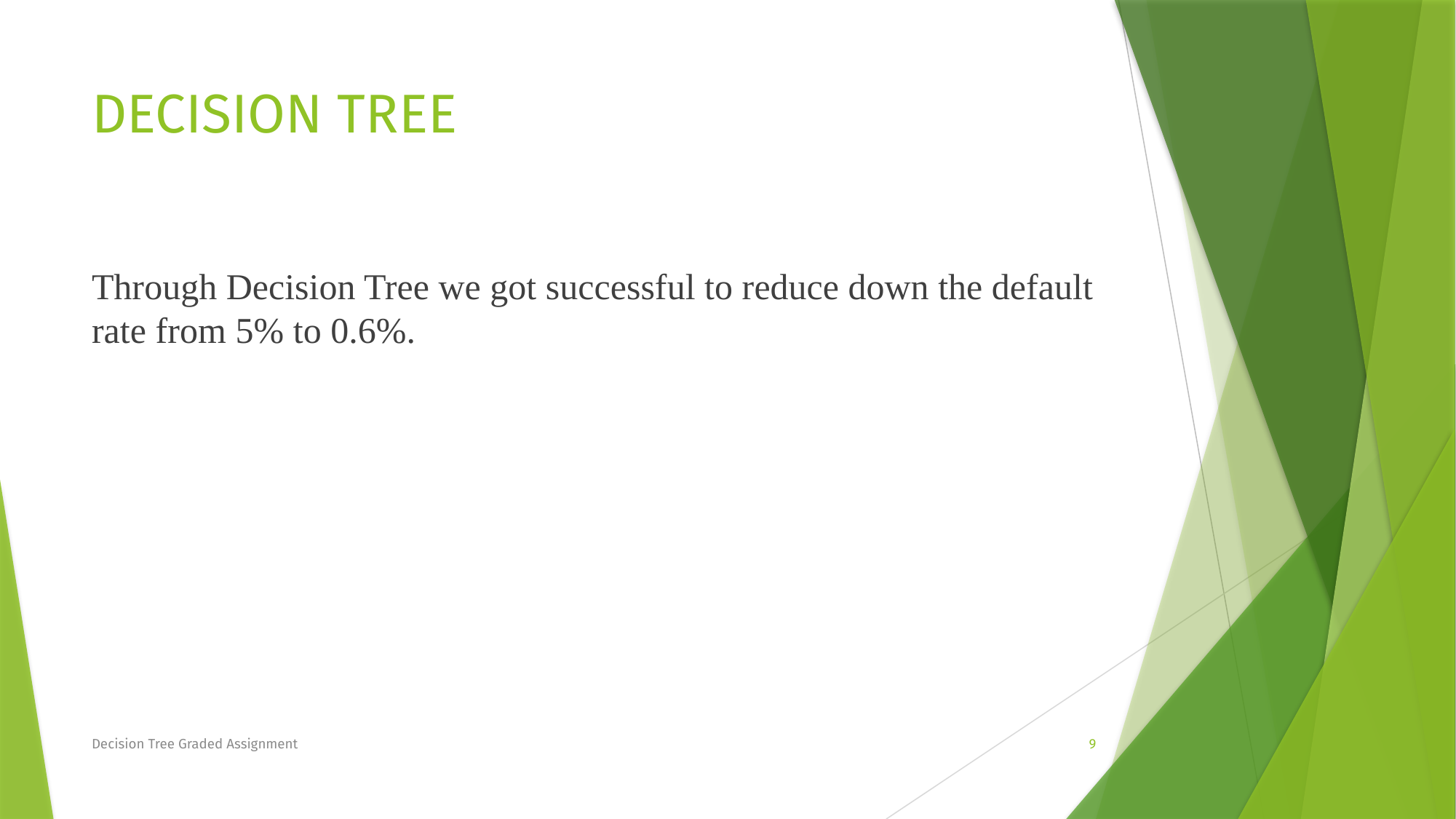

# DECISION TREE
Through Decision Tree we got successful to reduce down the default rate from 5% to 0.6%.
Decision Tree Graded Assignment
9